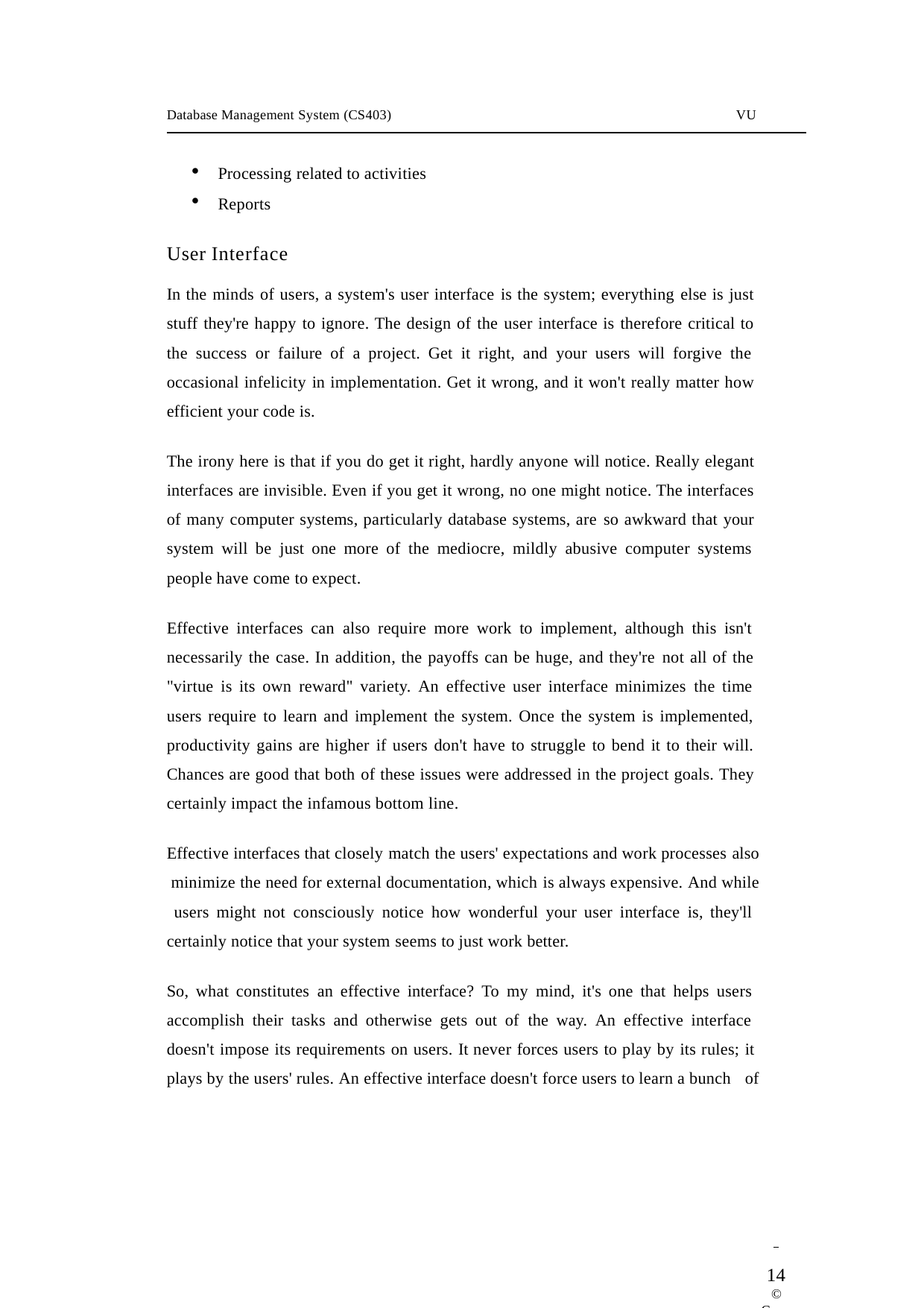

Database Management System (CS403)
VU

Processing related to activities
Reports

User Interface
In the minds of users, a system's user interface is the system; everything else is just  stuff they're happy to ignore. The design of the user interface is therefore critical to  the success or failure of a project. Get it right, and your users will forgive the  occasional infelicity in implementation. Get it wrong, and it won't really matter how  efficient your code is.

The irony here is that if you do get it right, hardly anyone will notice. Really elegant  interfaces are invisible. Even if you get it wrong, no one might notice. The interfaces  of many computer systems, particularly database systems, are so awkward that your  system will be just one more of the mediocre, mildly abusive computer systems  people have come to expect.

Effective interfaces can also require more work to implement, although this isn't  necessarily the case. In addition, the payoffs can be huge, and they're not all of the  "virtue is its own reward" variety. An effective user interface minimizes the time  users require to learn and implement the system. Once the system is implemented,  productivity gains are higher if users don't have to struggle to bend it to their will.  Chances are good that both of these issues were addressed in the project goals. They  certainly impact the infamous bottom line.

Effective interfaces that closely match the users' expectations and work processes also  minimize the need for external documentation, which is always expensive. And while  users might not consciously notice how wonderful your user interface is, they'll  certainly notice that your system seems to just work better.

So, what constitutes an effective interface? To my mind, it's one that helps users  accomplish their tasks and otherwise gets out of the way. An effective interface  doesn't impose its requirements on users. It never forces users to play by its rules; it  plays by the users' rules. An effective interface doesn't force users to learn a bunch   of
 	14
© Copyright Virtual University of Pakistan